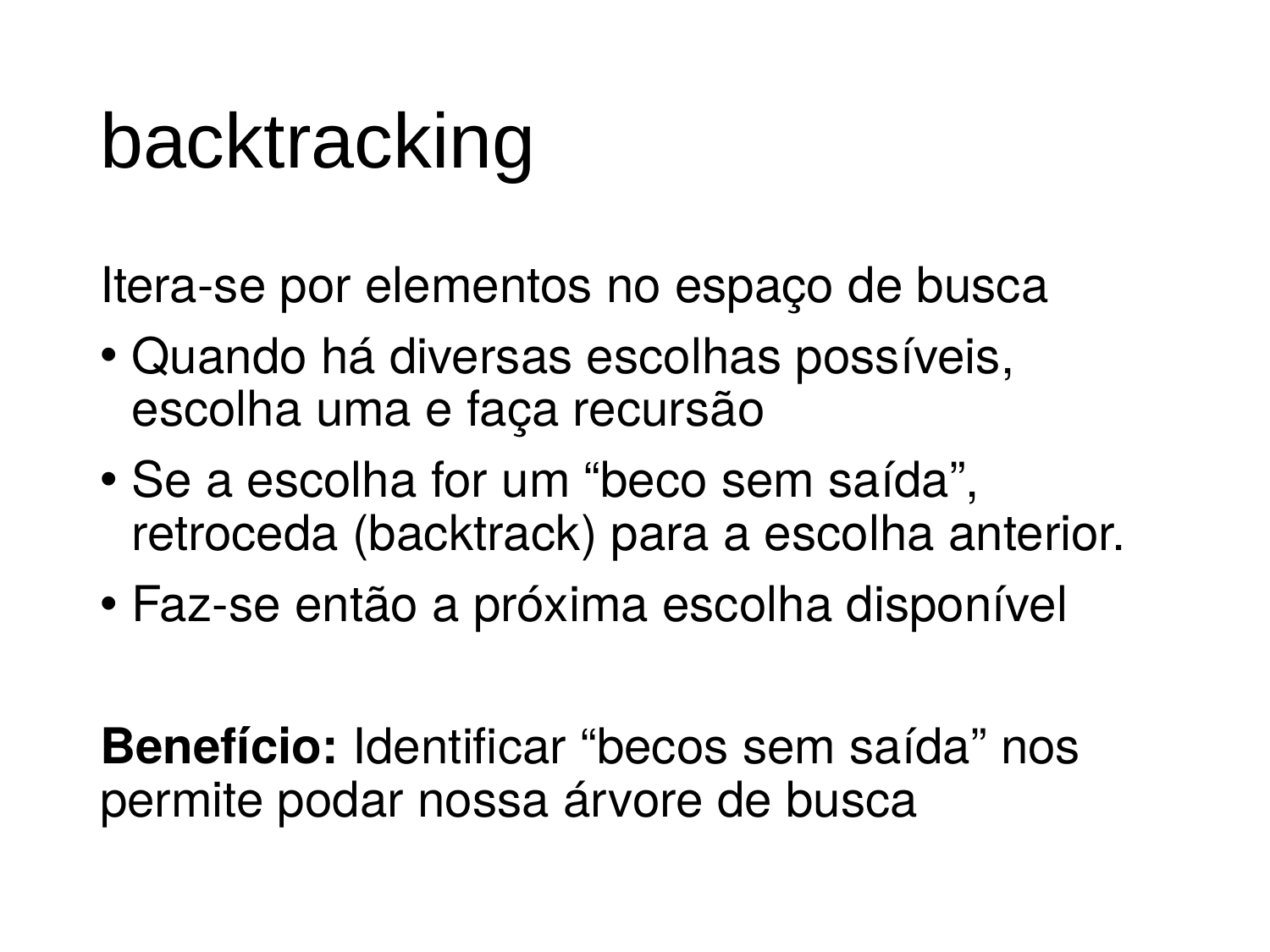

# backtracking
Itera-se por elementos no espaço de busca
Quando há diversas escolhas possíveis, escolha uma e faça recursão
Se a escolha for um “beco sem saída”, retroceda (backtrack) para a escolha anterior.
Faz-se então a próxima escolha disponível

Benefício: Identificar “becos sem saída” nos permite podar nossa árvore de busca